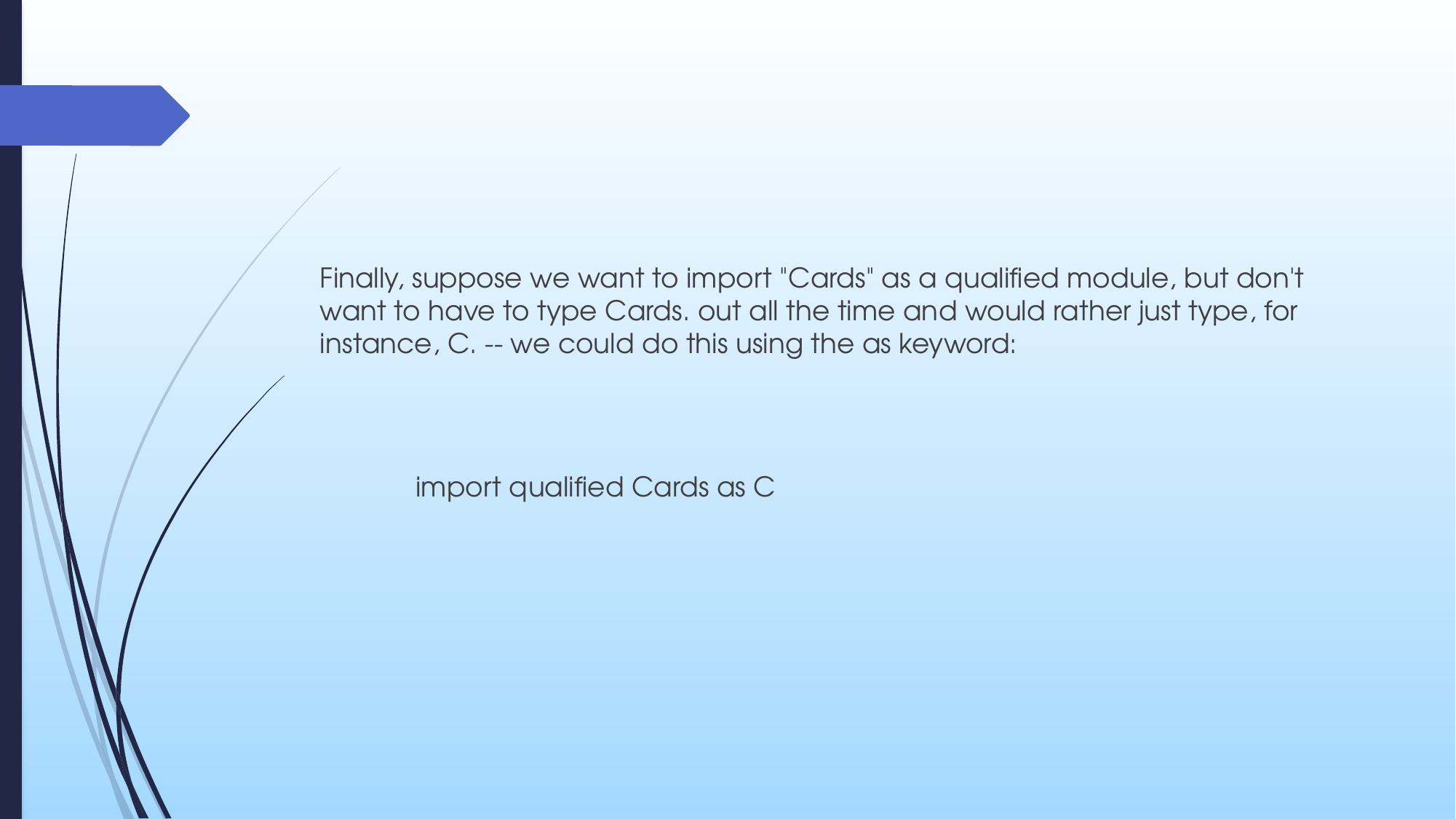

Finally, suppose we want to import "Cards" as a qualified module, but don't want to have to type Cards. out all the time and would rather just type, for instance, C. -- we could do this using the as keyword:

import qualified Cards as C